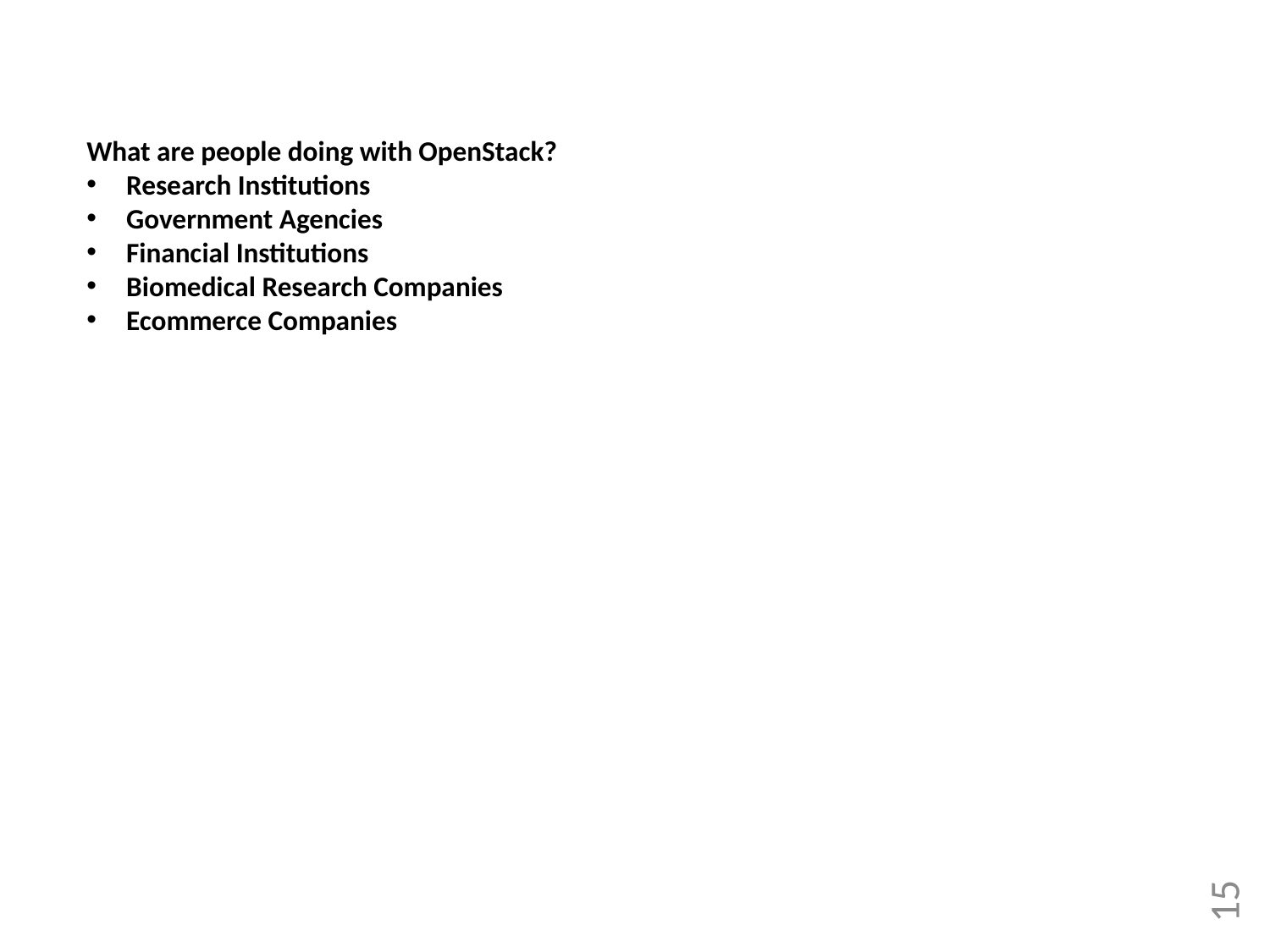

What are people doing with OpenStack?
Research Institutions
Government Agencies
Financial Institutions
Biomedical Research Companies
Ecommerce Companies

15